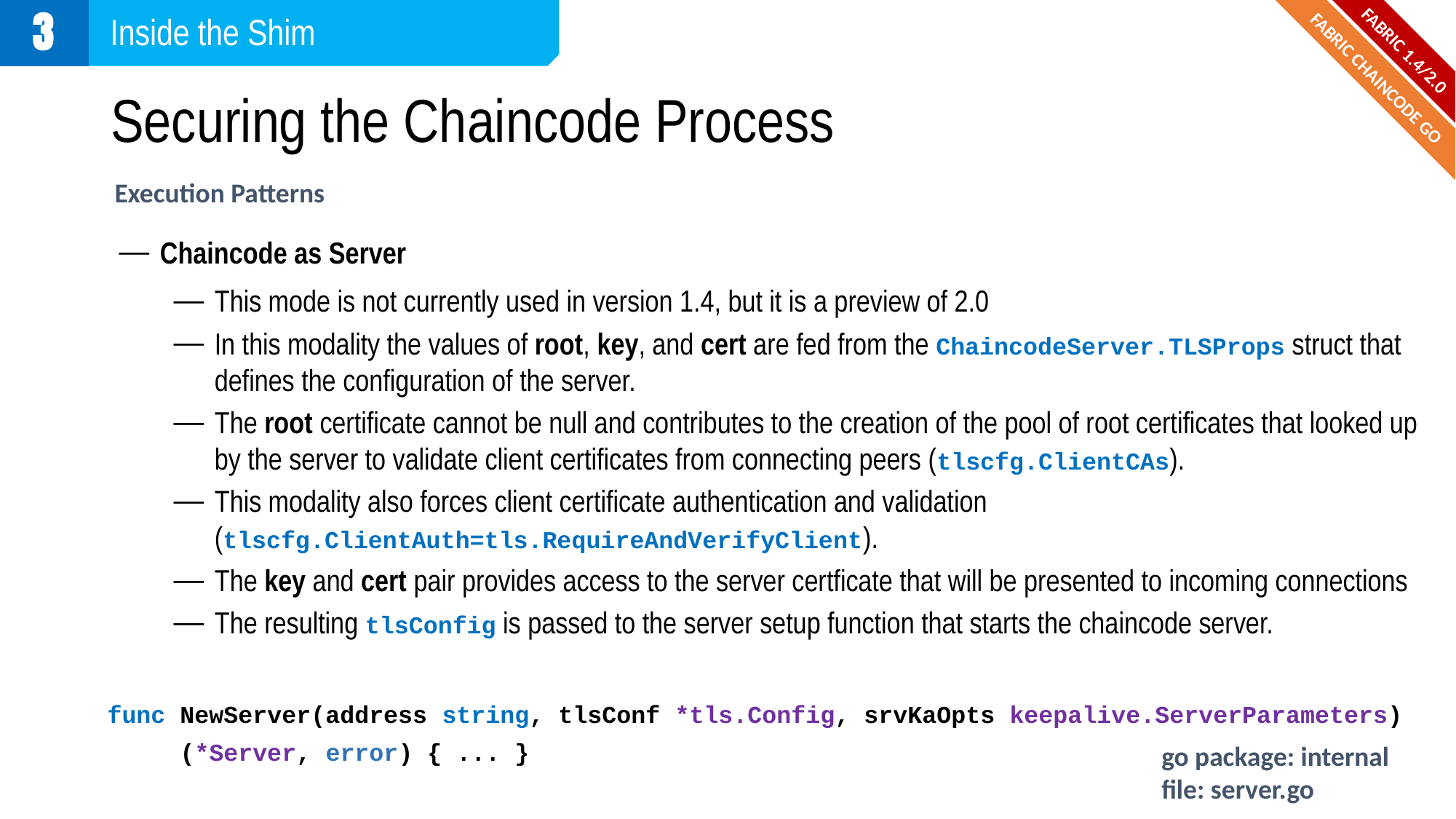

3
Inside the Shim
FABRIC 1.4/2.0
# Securing the Chaincode Process
FABRIC CHAINCODE GO
Execution Patterns
Chaincode as Server
This mode is not currently used in version 1.4, but it is a preview of 2.0
In this modality the values of root, key, and cert are fed from the ChaincodeServer.TLSProps struct that defines the configuration of the server.
The root certificate cannot be null and contributes to the creation of the pool of root certificates that looked up by the server to validate client certificates from connecting peers (tlscfg.ClientCAs).
This modality also forces client certificate authentication and validation (tlscfg.ClientAuth=tls.RequireAndVerifyClient).
The key and cert pair provides access to the server certficate that will be presented to incoming connections
The resulting tlsConfig is passed to the server setup function that starts the chaincode server.

func NewServer(address string, tlsConf *tls.Config, srvKaOpts keepalive.ServerParameters)
     (*Server, error) { ... }
go package: internal
file: server.go